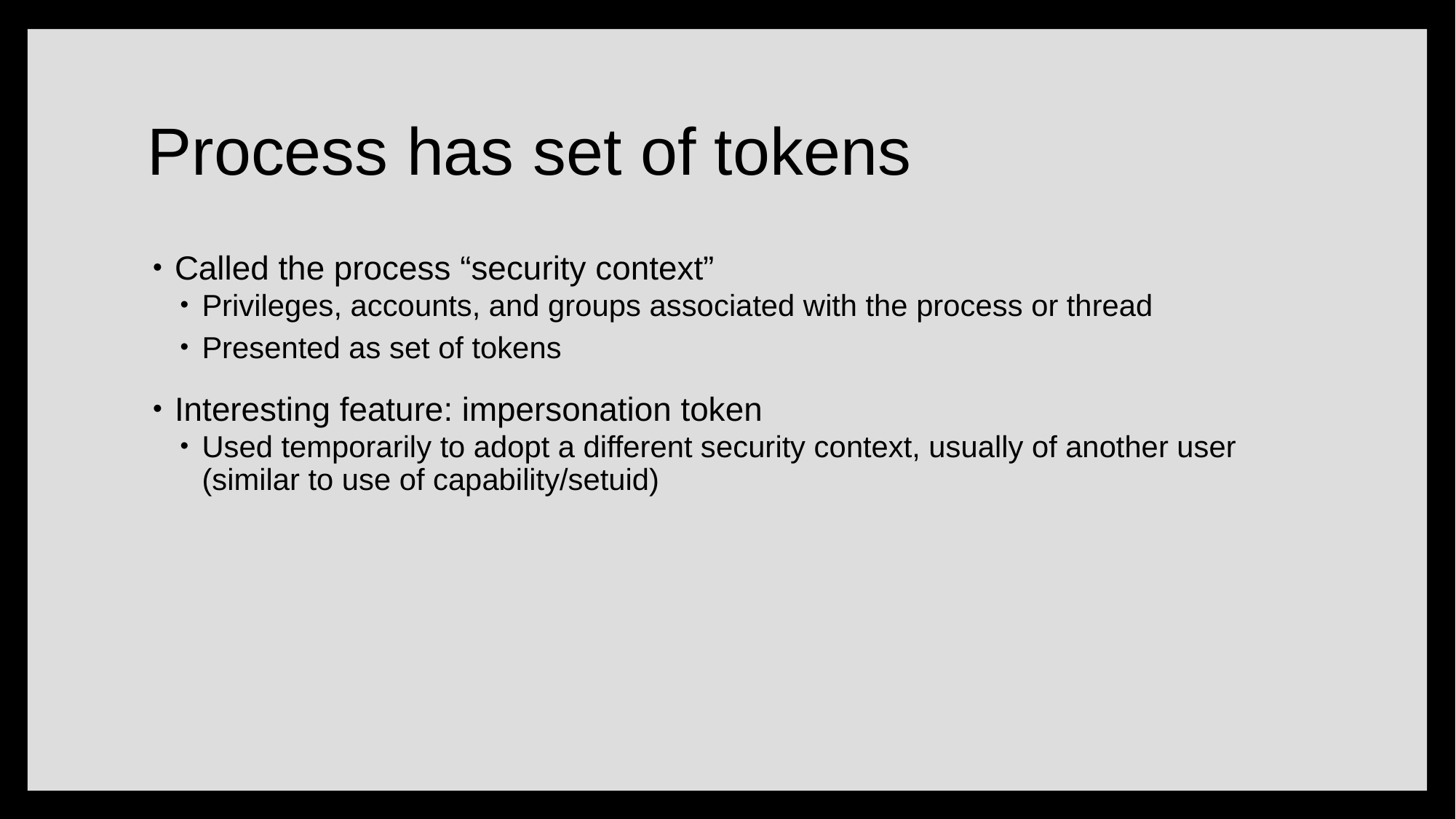

# Process has set of tokens
Called the process “security context”
Privileges, accounts, and groups associated with the process or thread
Presented as set of tokens
Interesting feature: impersonation token
Used temporarily to adopt a different security context, usually of another user (similar to use of capability/setuid)